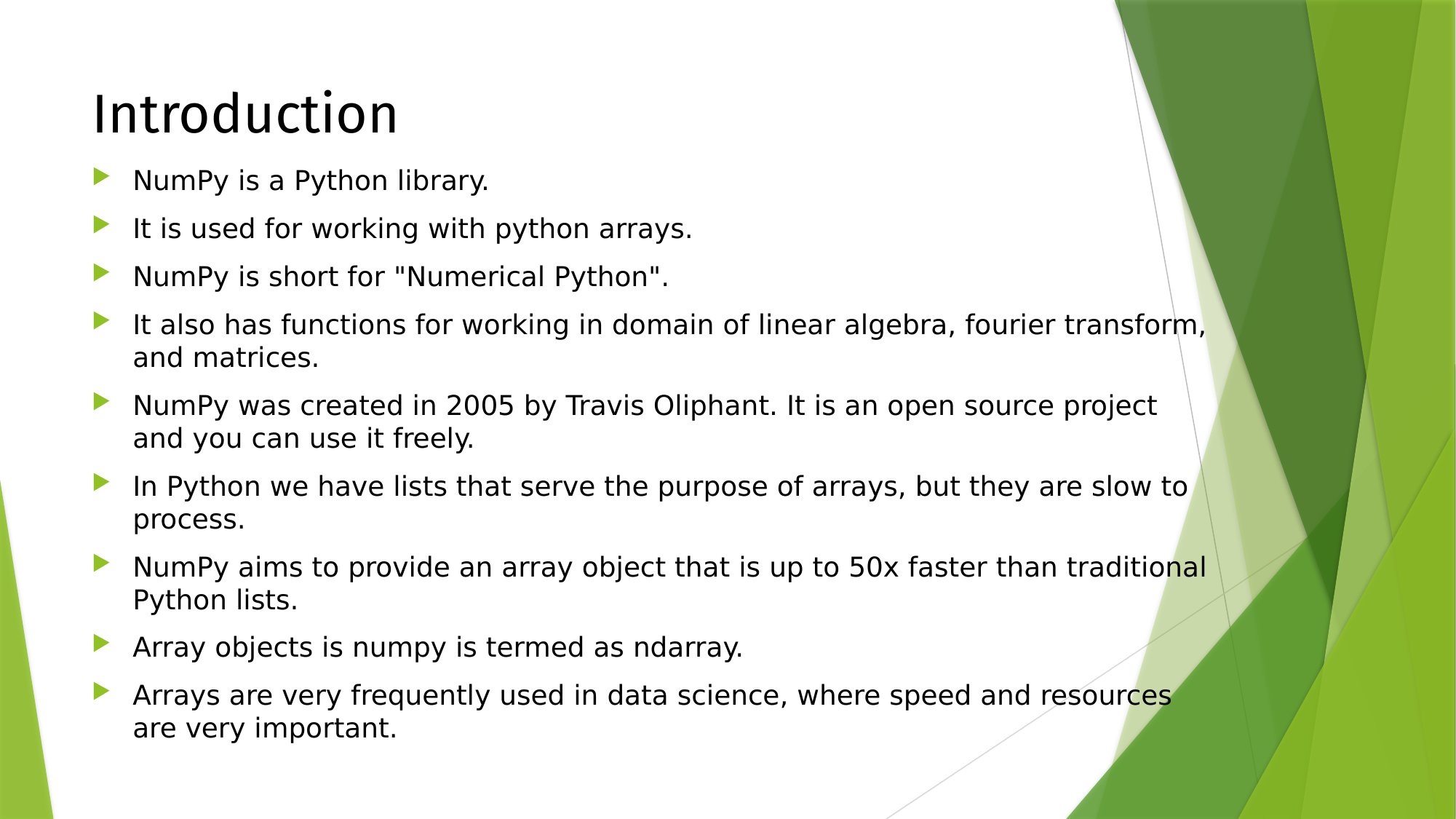

# Introduction
NumPy is a Python library.
It is used for working with python arrays.
NumPy is short for "Numerical Python".
It also has functions for working in domain of linear algebra, fourier transform, and matrices.
NumPy was created in 2005 by Travis Oliphant. It is an open source project and you can use it freely.
In Python we have lists that serve the purpose of arrays, but they are slow to process.
NumPy aims to provide an array object that is up to 50x faster than traditional Python lists.
Array objects is numpy is termed as ndarray.
Arrays are very frequently used in data science, where speed and resources are very important.